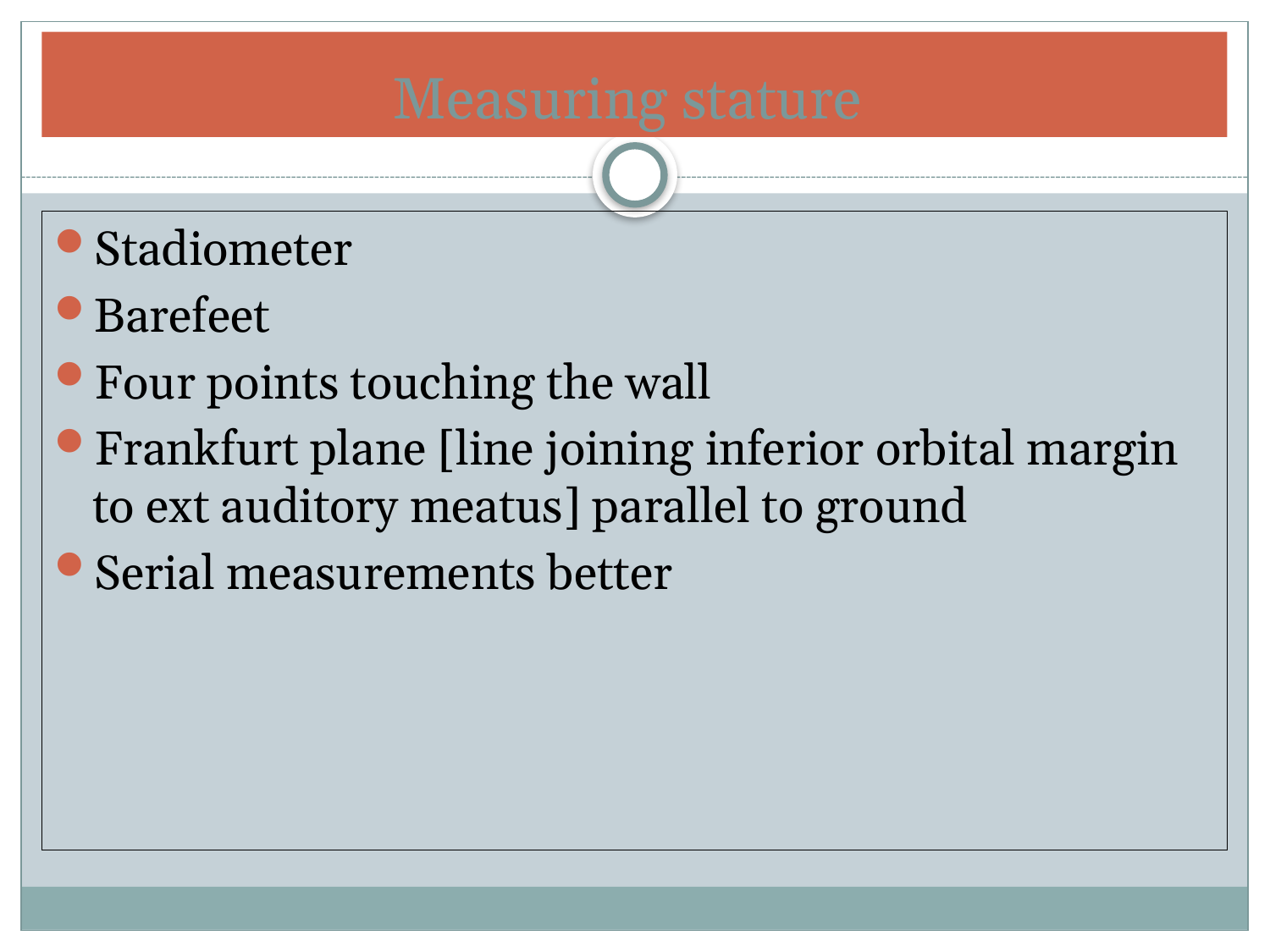

# Measuring stature
Stadiometer
Barefeet
Four points touching the wall
Frankfurt plane [line joining inferior orbital margin to ext auditory meatus] parallel to ground
Serial measurements better